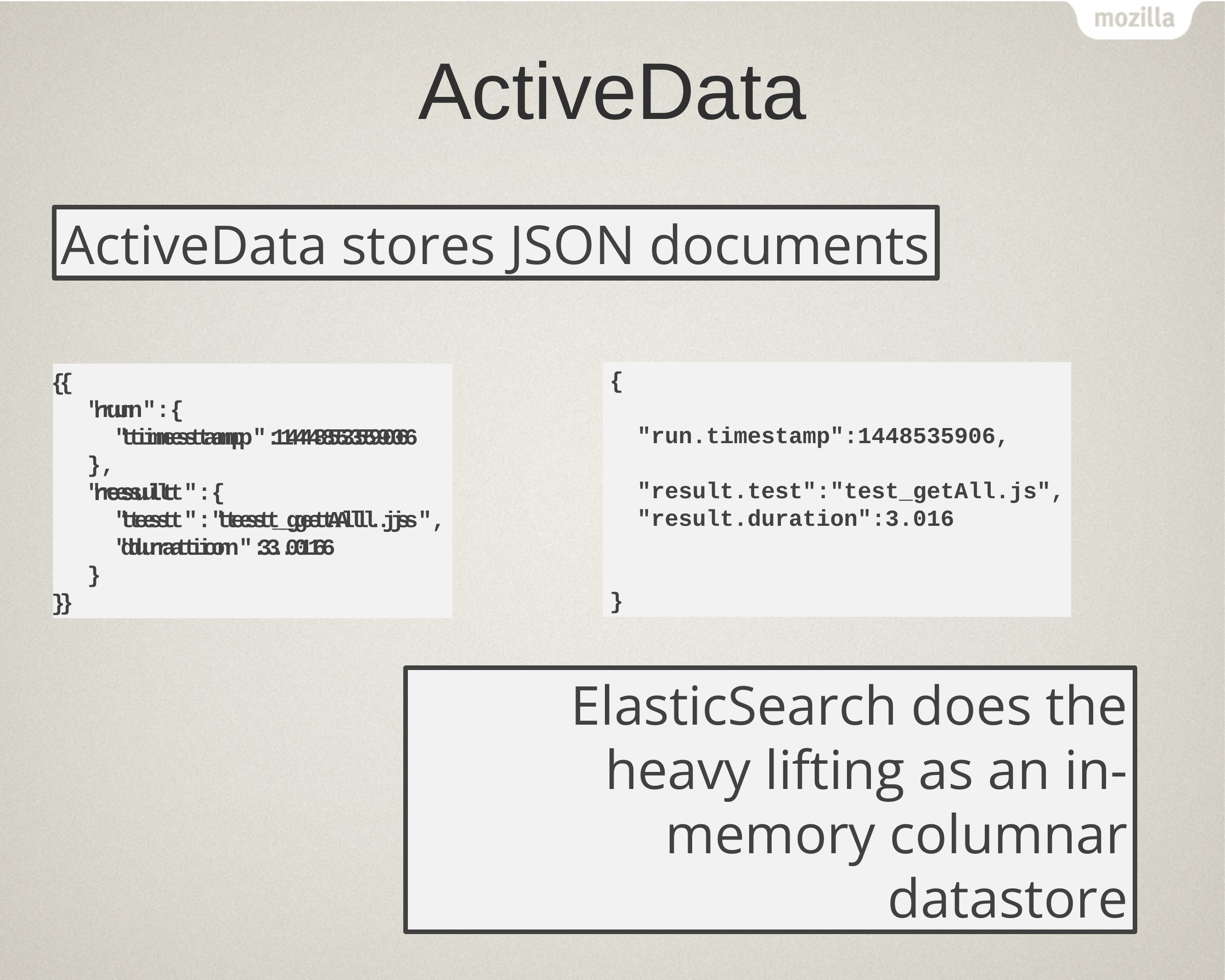

# ActiveData
ActiveData stores JSON documents
{

  "run.timestamp":1448535906,

  "result.test":"test_getAll.js",
  "result.duration":3.016

}
{
  "run":{
    "timestamp":1448535906
  },
  "result":{
    "test":"test_getAll.js",
    "duration":3.016
  }
}
{
run
1448535906
timestamp
result
result
test
test_getAll.js
duration
3.016
}
ElasticSearch does the heavy lifting as an in-memory columnar datastore